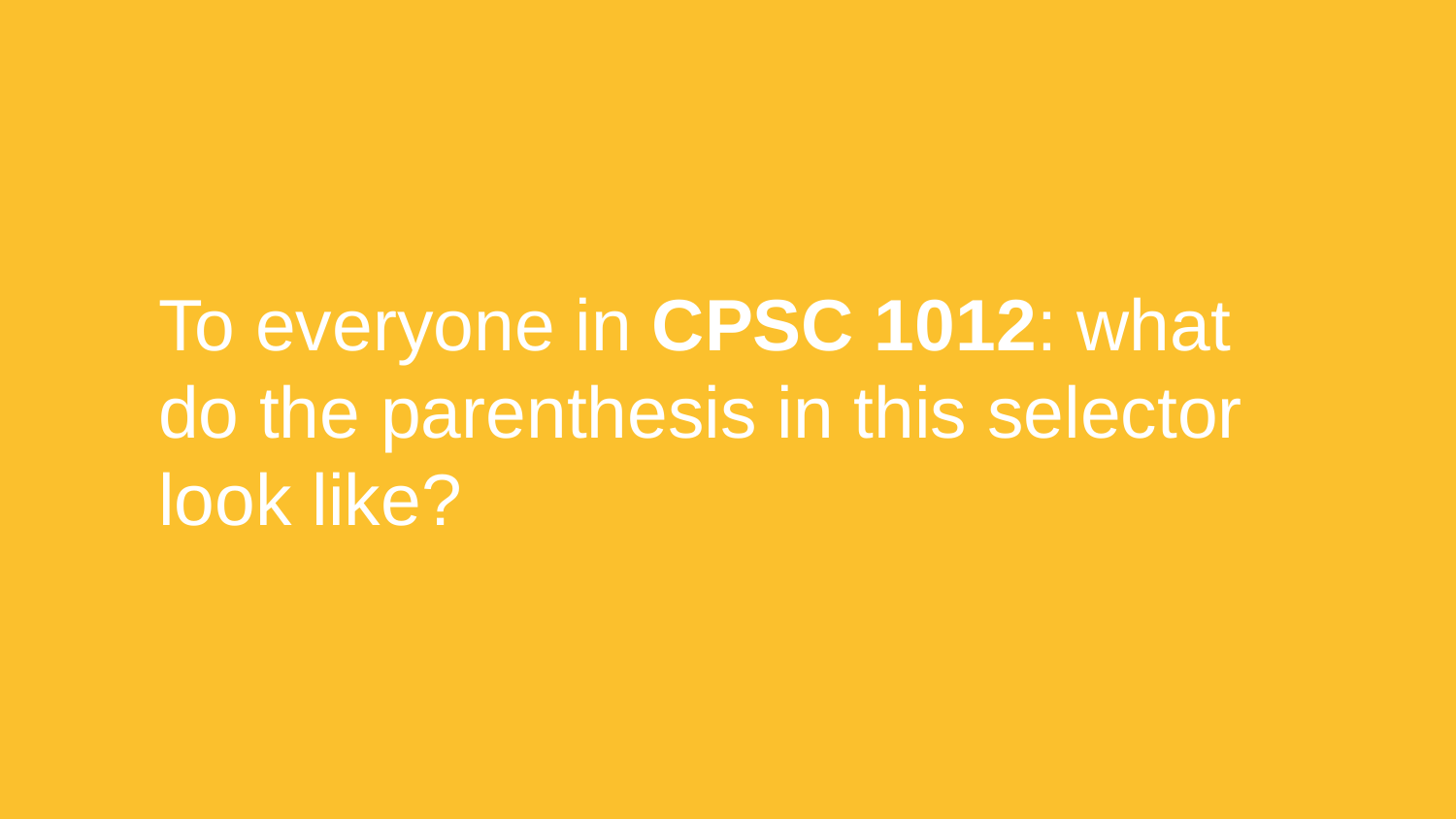

To everyone in CPSC 1012: what do the parenthesis in this selector look like?